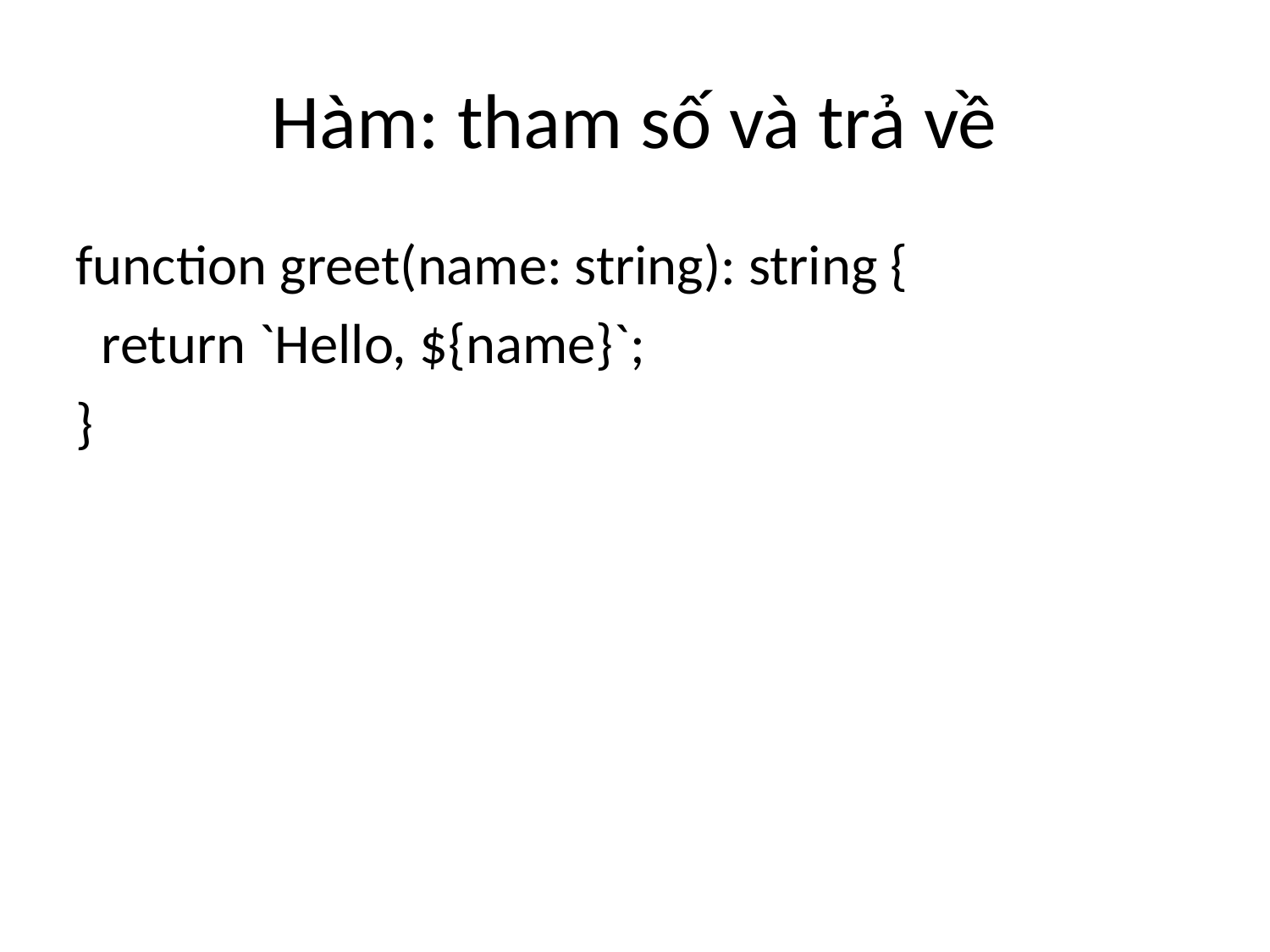

# Hàm: tham số và trả về
function greet(name: string): string {
  return `Hello, ${name}`;
}